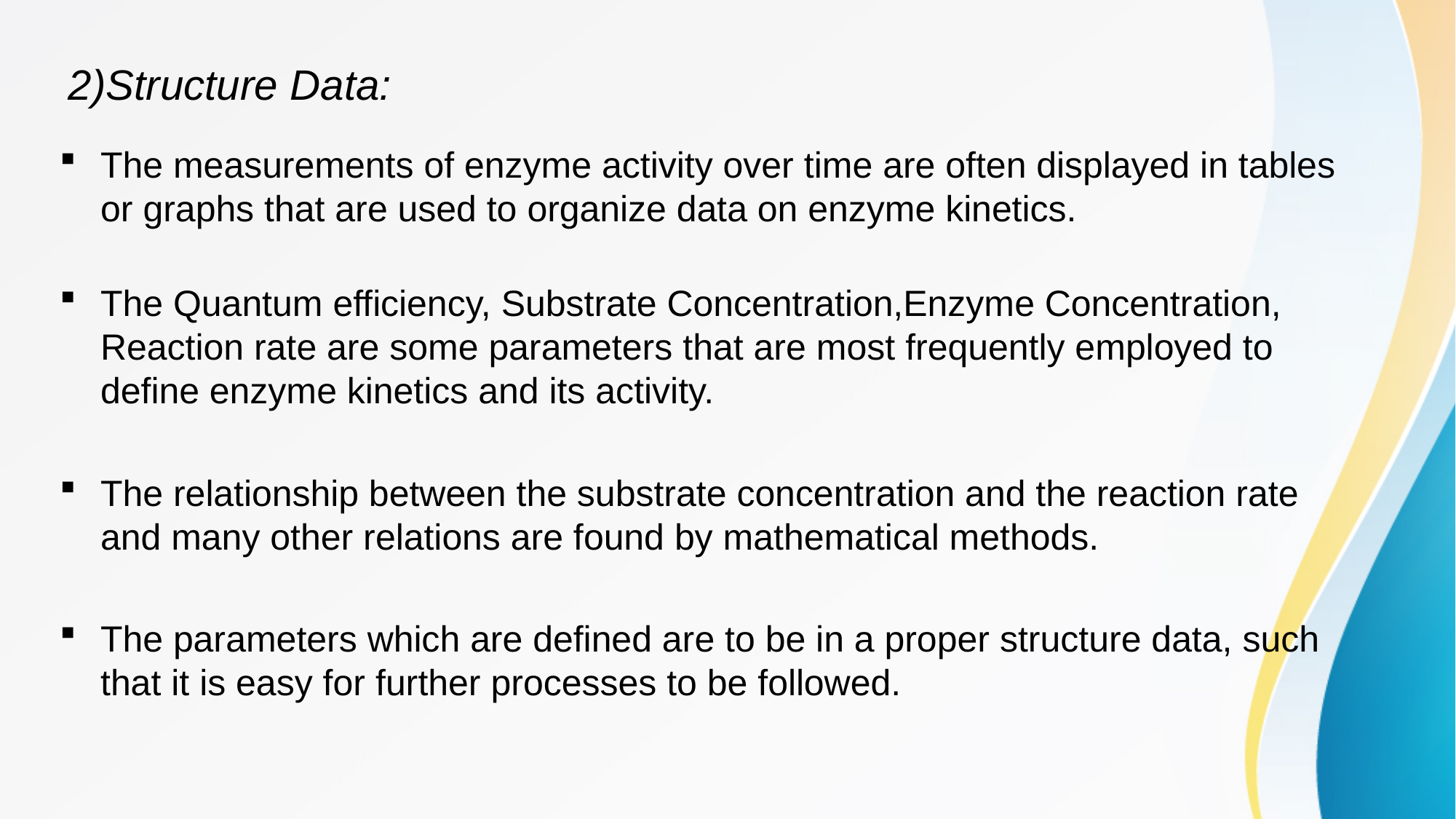

# 2)Structure Data:
The measurements of enzyme activity over time are often displayed in tables or graphs that are used to organize data on enzyme kinetics.

The Quantum efficiency, Substrate Concentration,Enzyme Concentration, Reaction rate are some parameters that are most frequently employed to define enzyme kinetics and its activity.

The relationship between the substrate concentration and the reaction rate and many other relations are found by mathematical methods.

The parameters which are defined are to be in a proper structure data, such that it is easy for further processes to be followed.
9